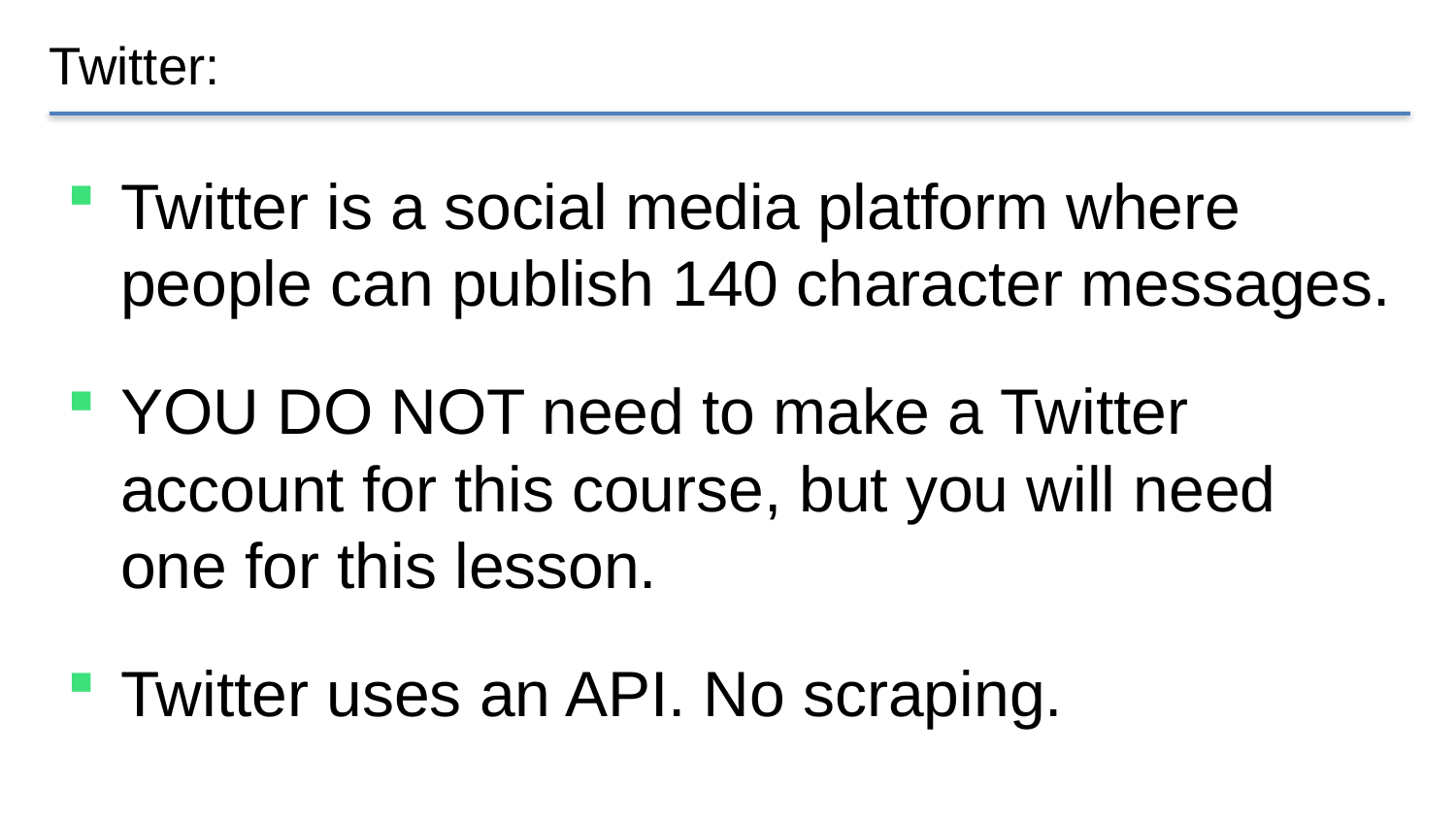

# Twitter:
Twitter is a social media platform where people can publish 140 character messages.
YOU DO NOT need to make a Twitter account for this course, but you will need one for this lesson.
Twitter uses an API. No scraping.